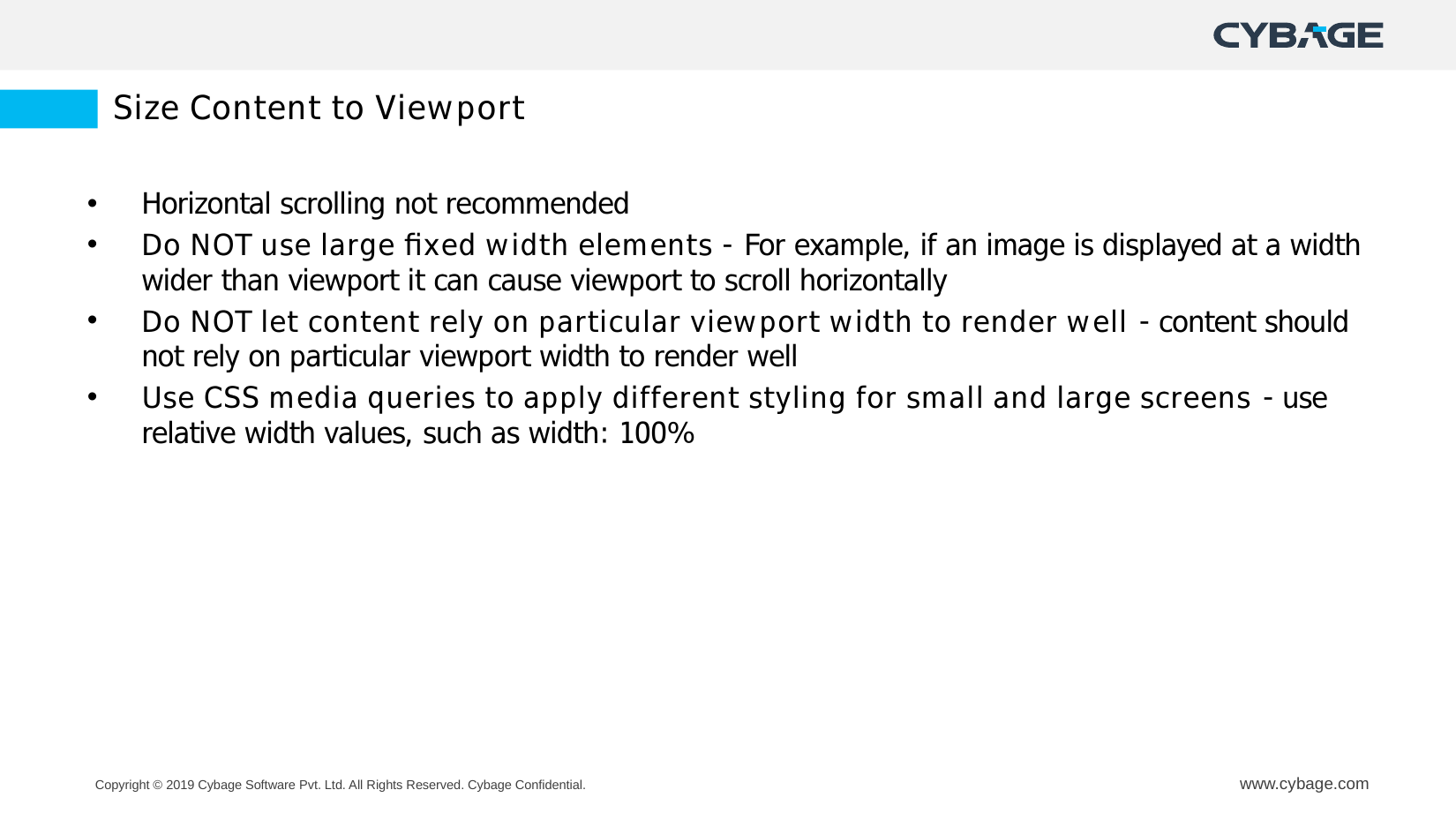

# Size Content to Viewport
Horizontal scrolling not recommended
Do NOT use large fixed width elements - For example, if an image is displayed at a width wider than viewport it can cause viewport to scroll horizontally
Do NOT let content rely on particular viewport width to render well - content should not rely on particular viewport width to render well
Use CSS media queries to apply different styling for small and large screens - use relative width values, such as width: 100%